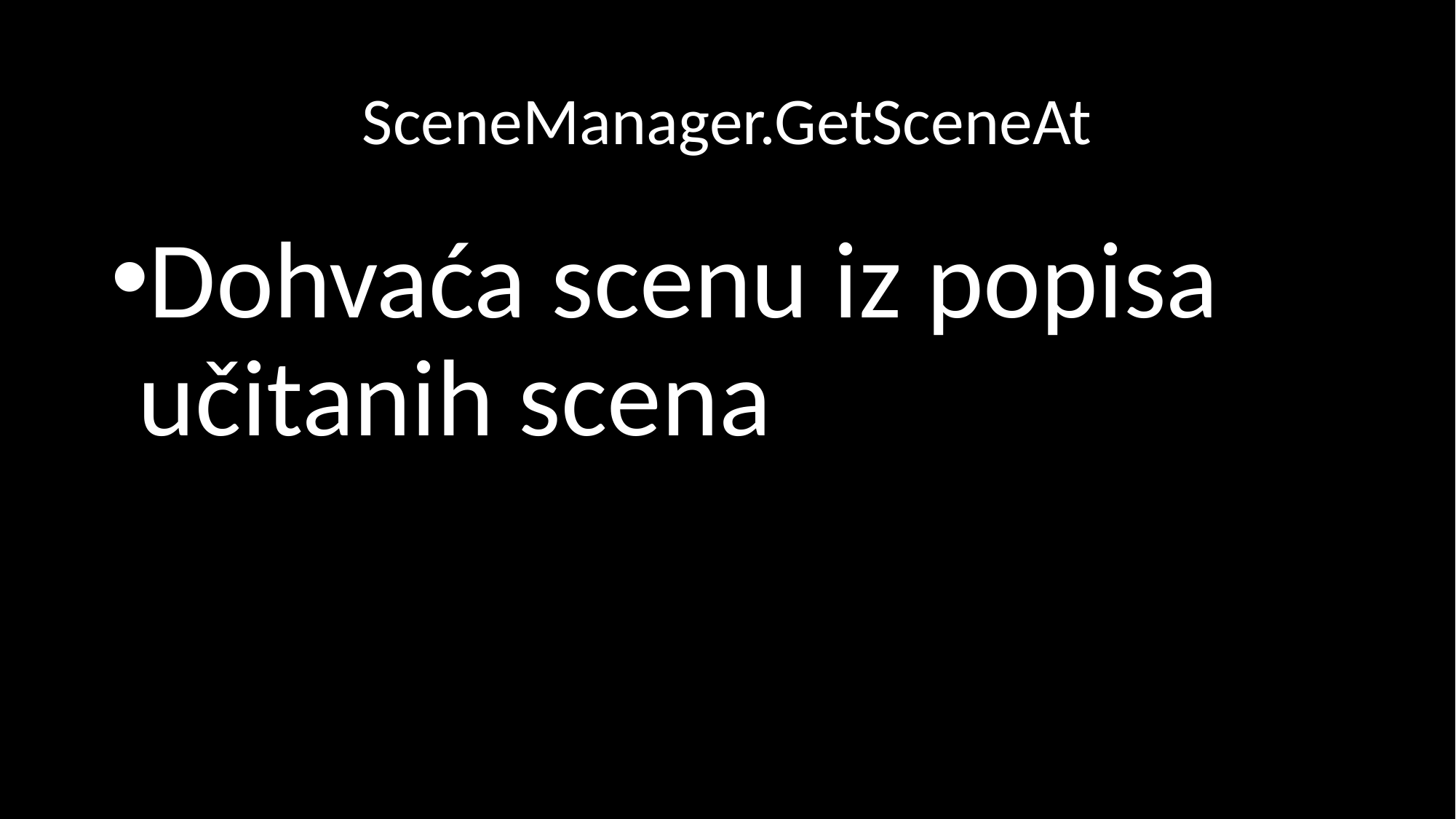

# SceneManager.GetSceneAt
Dohvaća scenu iz popisa učitanih scena